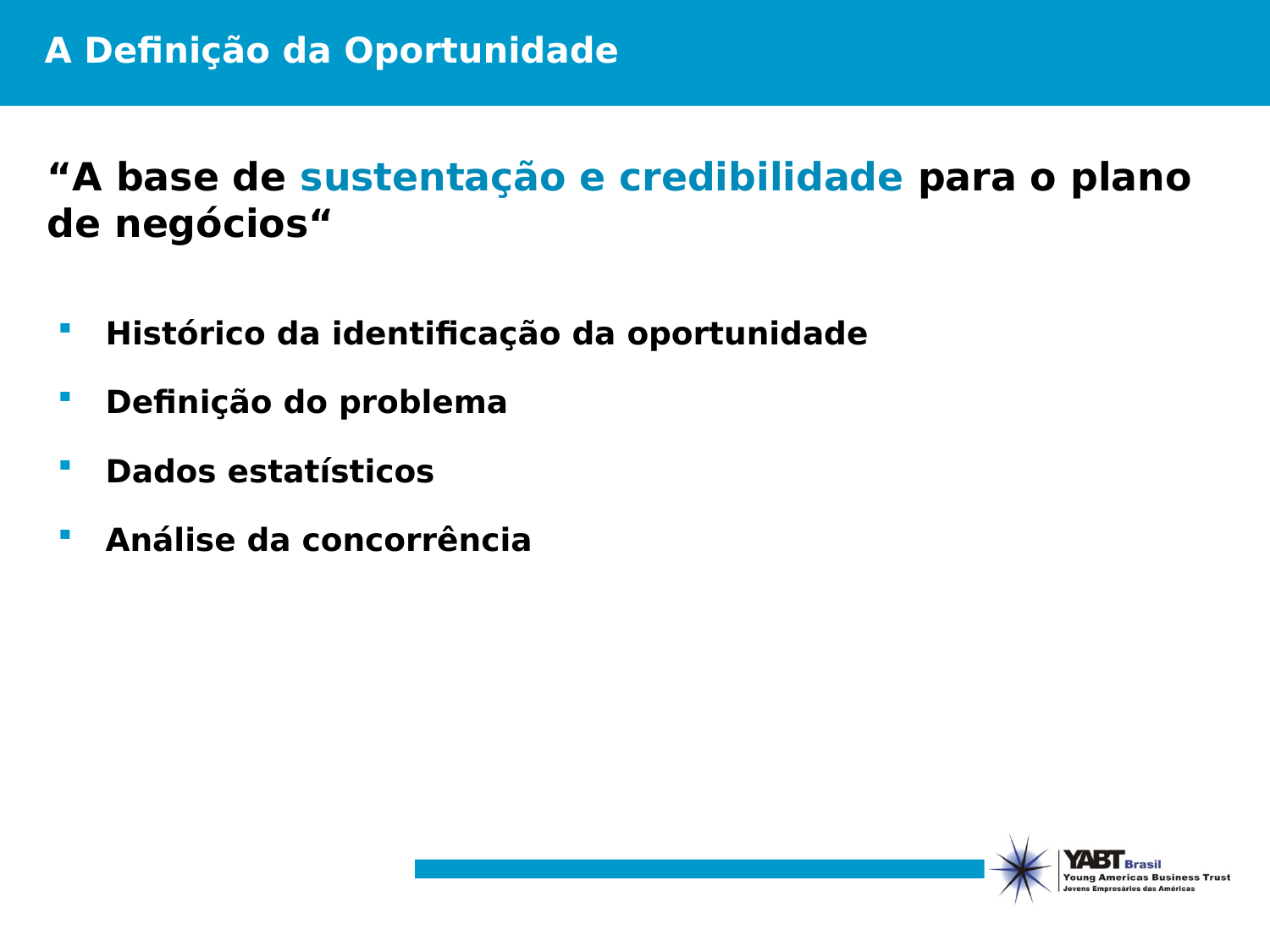

# A Definição da Oportunidade
“A base de sustentação e credibilidade para o plano de negócios“

Histórico da identificação da oportunidade
Definição do problema
Dados estatísticos
Análise da concorrência